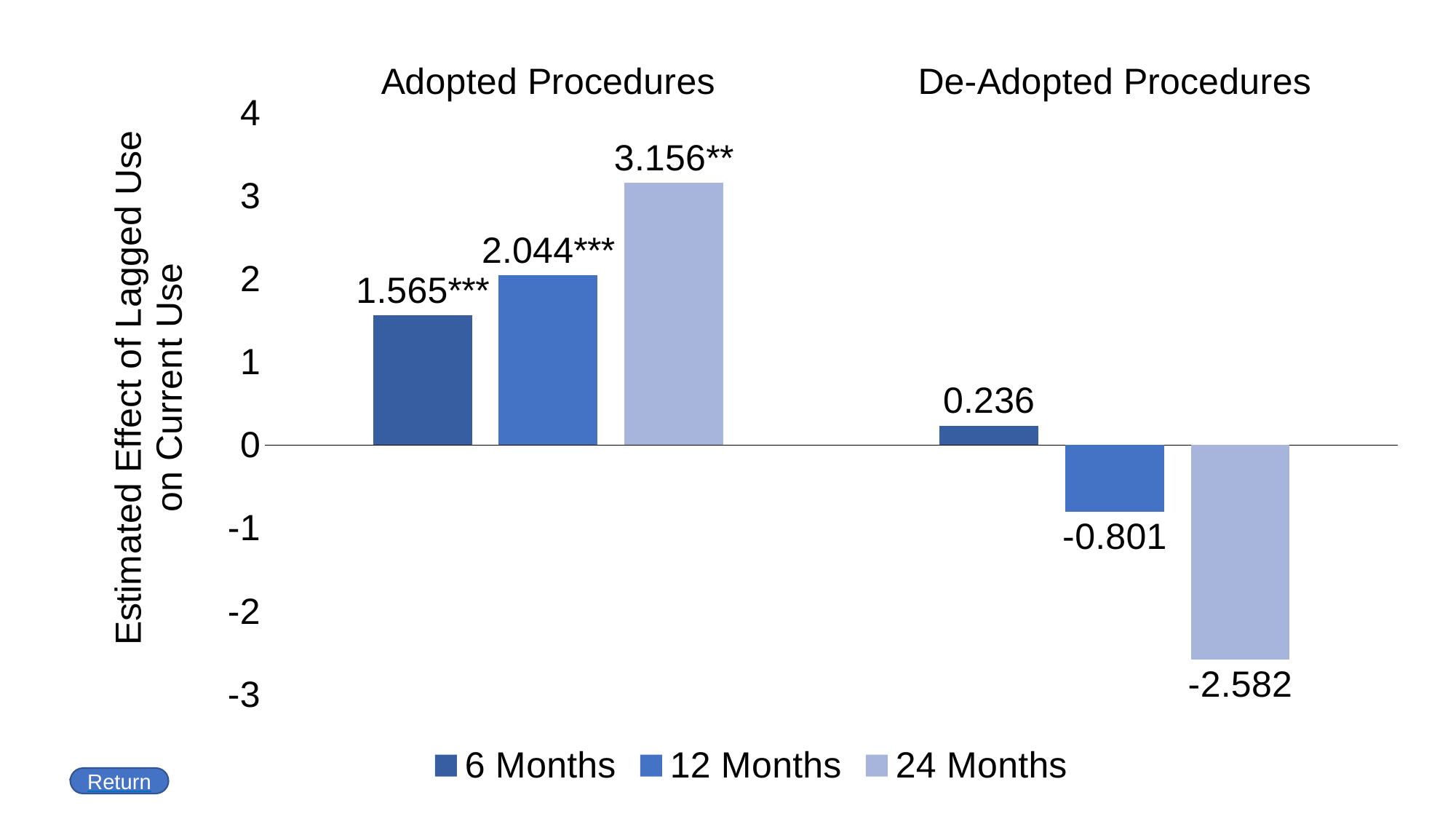

### Chart

| Category |  |  |  |
|---|---|---|---|
| Adopted Procedures | 1.565 | 2.044 | 3.156 |
| De-Adopted Procedures | 0.236 | -0.801 | -2.582 |
Return